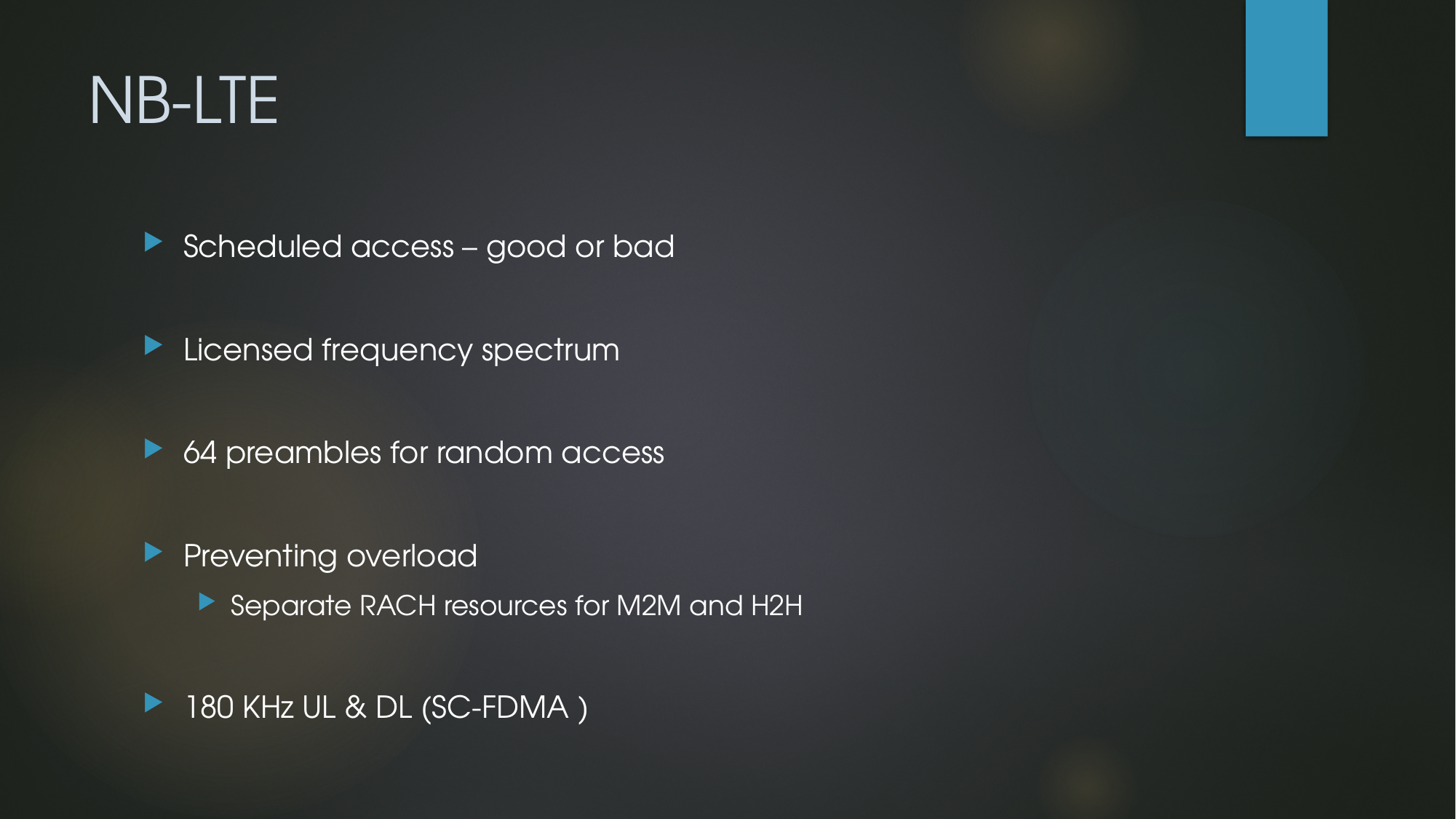

# NB-LTE
Scheduled access – good or bad

Licensed frequency spectrum

64 preambles for random access

Preventing overload
Separate RACH resources for M2M and H2H

180 KHz UL & DL (SC-FDMA )